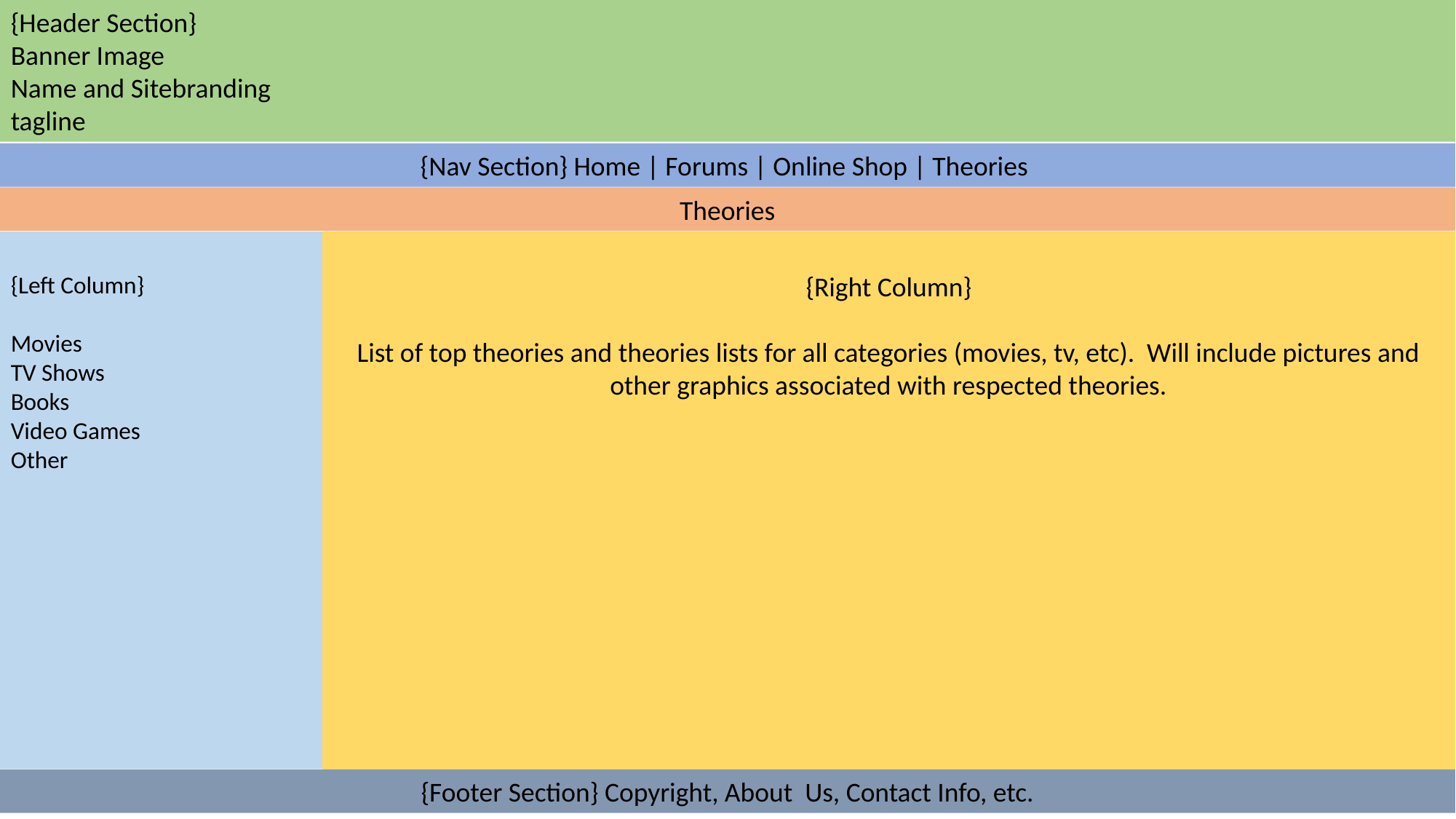

{Header Section}
Banner Image
Name and Sitebranding
tagline
#
{Nav Section} Home | Forums | Online Shop | Theories
Theories

{Left Column}

Movies
TV Shows
Books
Video Games
Other

{Right Column}

List of top theories and theories lists for all categories (movies, tv, etc).  Will include pictures and other graphics associated with respected theories.

{Footer Section} Copyright, About  Us, Contact Info, etc.